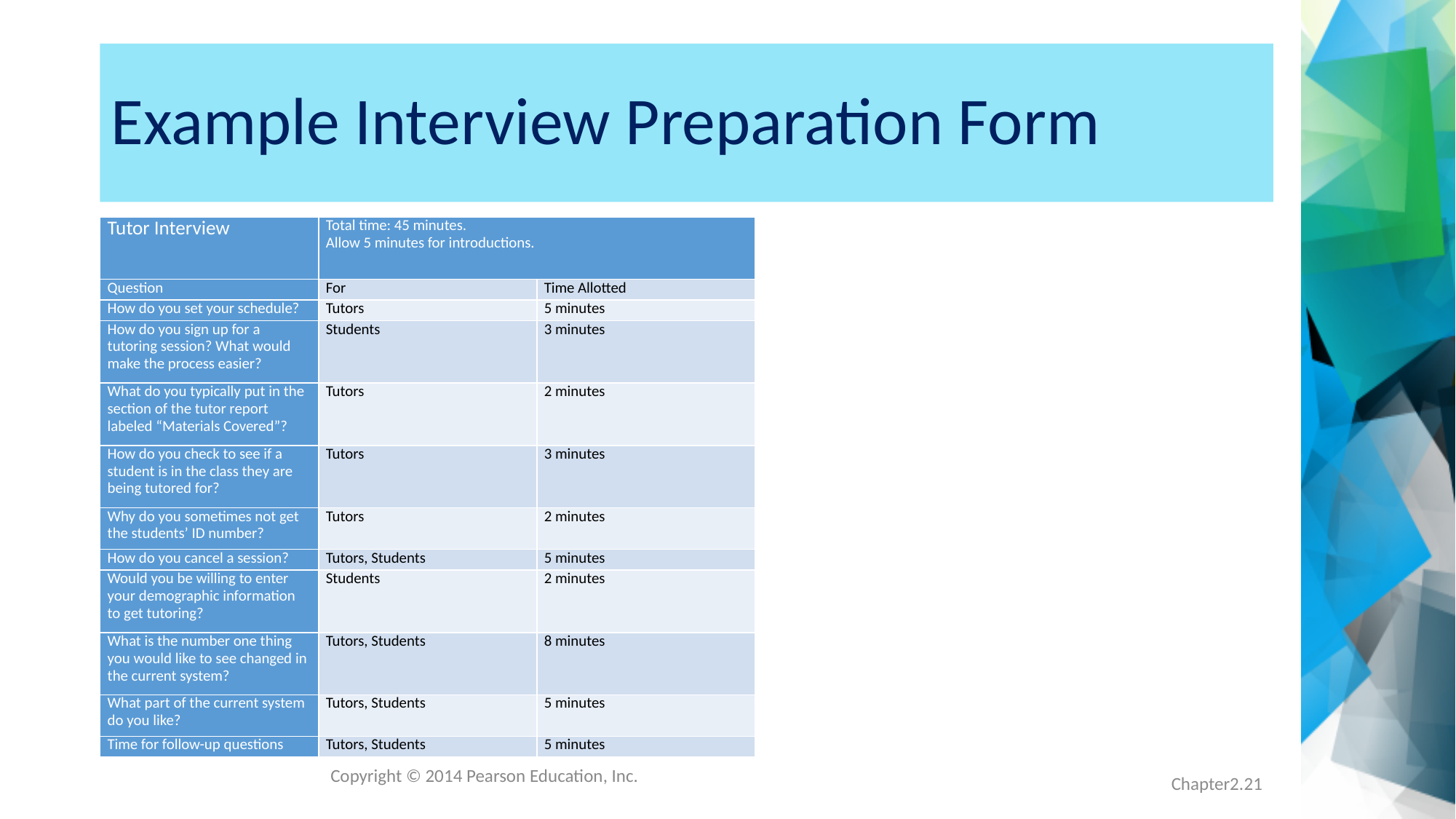

# Example Interview Preparation Form
| Tutor Interview | Total time: 45 minutes. Allow 5 minutes for introductions. |  |
| --- | --- | --- |
| Question | For | Time Allotted |
| How do you set your schedule? | Tutors | 5 minutes |
| How do you sign up for a tutoring session? What would make the process easier? | Students | 3 minutes |
| What do you typically put in the section of the tutor report labeled “Materials Covered”? | Tutors | 2 minutes |
| How do you check to see if a student is in the class they are being tutored for? | Tutors | 3 minutes |
| Why do you sometimes not get the students’ ID number? | Tutors | 2 minutes |
| How do you cancel a session? | Tutors, Students | 5 minutes |
| Would you be willing to enter your demographic information to get tutoring? | Students | 2 minutes |
| What is the number one thing you would like to see changed in the current system? | Tutors, Students | 8 minutes |
| What part of the current system do you like? | Tutors, Students | 5 minutes |
| Time for follow-up questions | Tutors, Students | 5 minutes |
Copyright © 2014 Pearson Education, Inc.
Chapter2.21